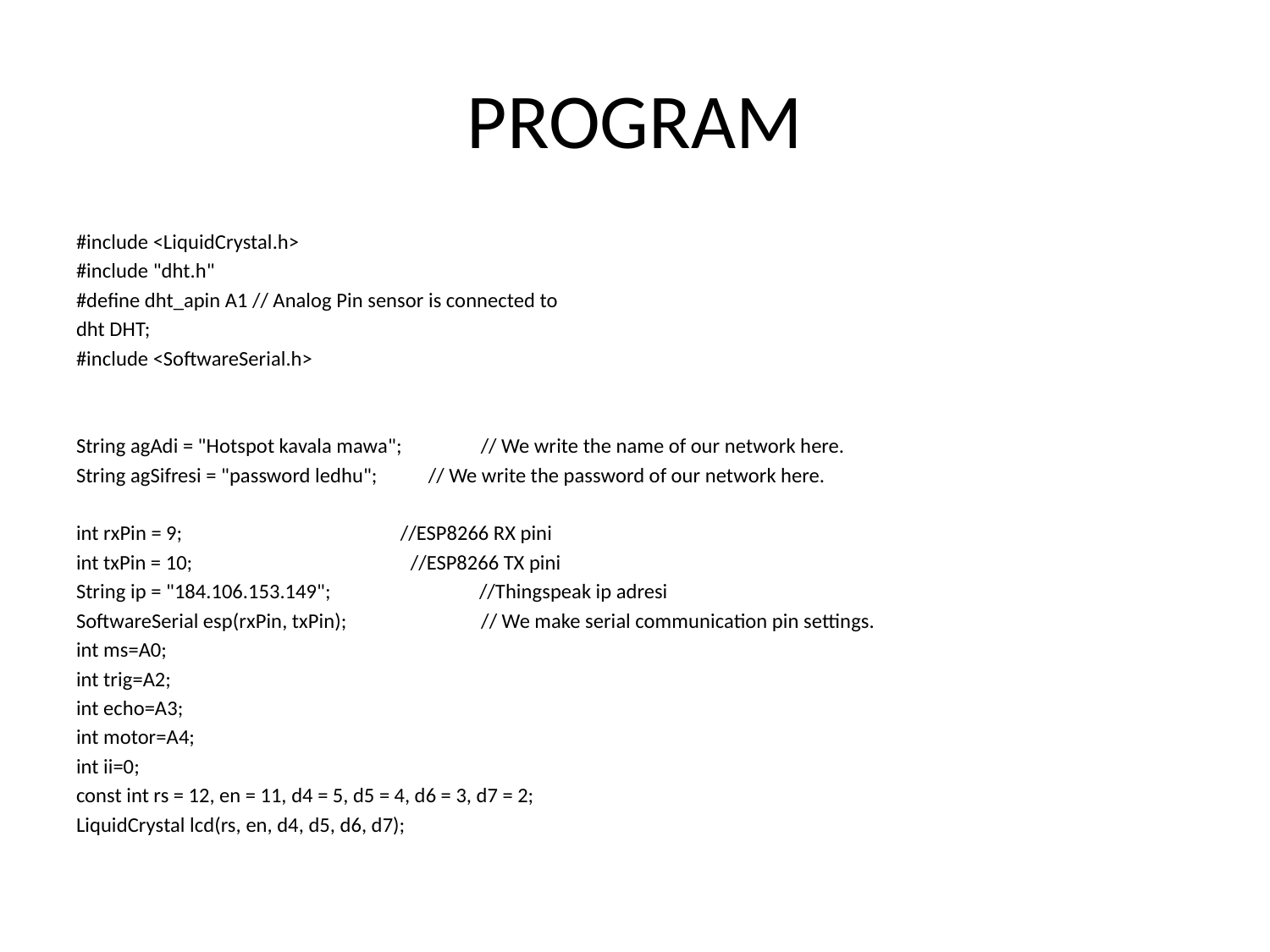

# PROGRAM
#include <LiquidCrystal.h>
#include "dht.h"
#define dht_apin A1 // Analog Pin sensor is connected to
dht DHT;
#include <SoftwareSerial.h>

String agAdi = "Hotspot kavala mawa";                 // We write the name of our network here.
String agSifresi = "password ledhu";           // We write the password of our network here.

int rxPin = 9;                                               //ESP8266 RX pini
int txPin = 10;                                               //ESP8266 TX pini
String ip = "184.106.153.149";                                //Thingspeak ip adresi
SoftwareSerial esp(rxPin, txPin);                             // We make serial communication pin settings.
int ms=A0;
int trig=A2;
int echo=A3;
int motor=A4;
int ii=0;
const int rs = 12, en = 11, d4 = 5, d5 = 4, d6 = 3, d7 = 2;
LiquidCrystal lcd(rs, en, d4, d5, d6, d7);